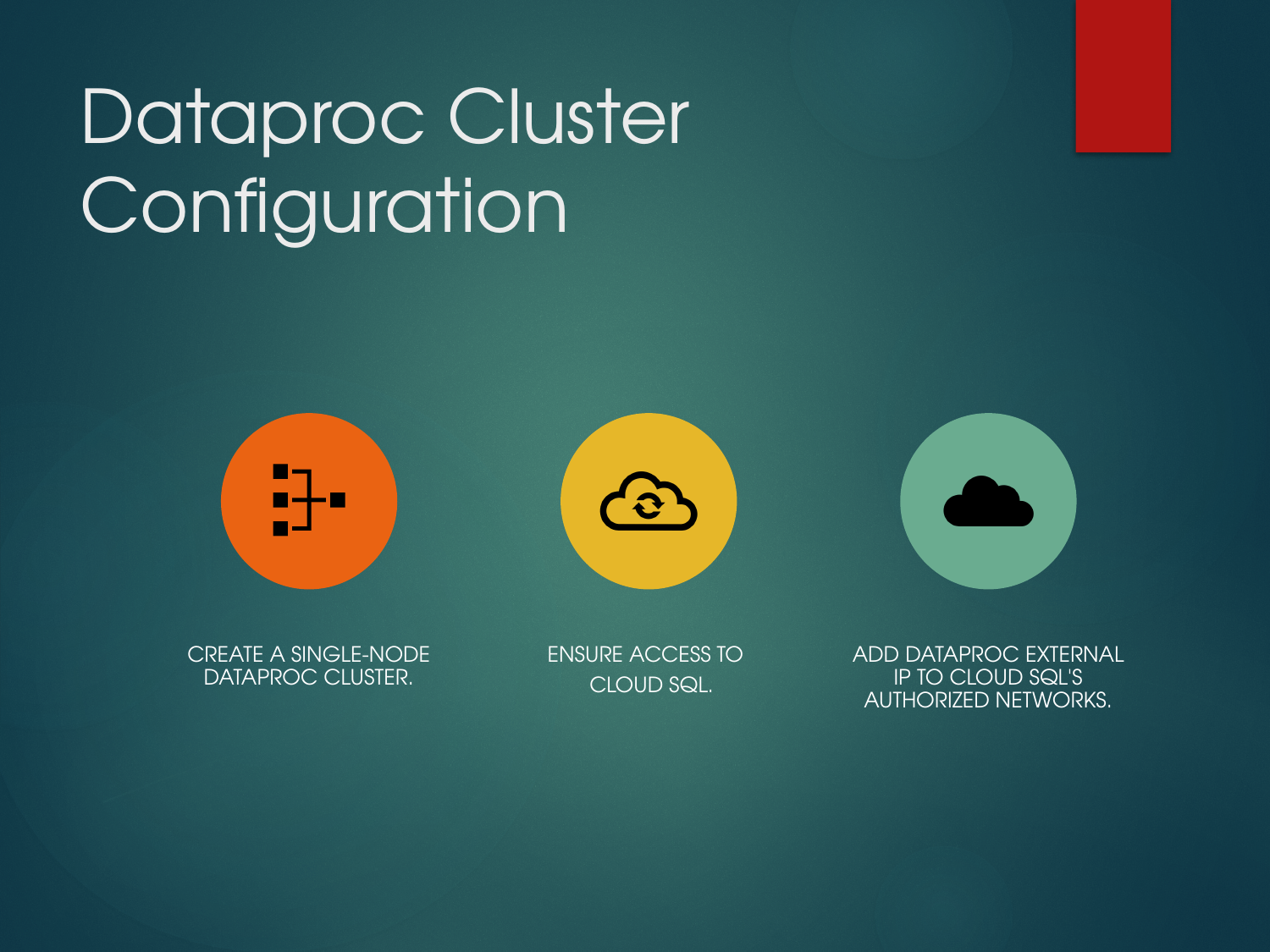

# Dataproc Cluster Configuration
Create a single-node Dataproc cluster.
Ensure access to
 Cloud SQL.
Add Dataproc external IP to Cloud SQL's authorized networks.